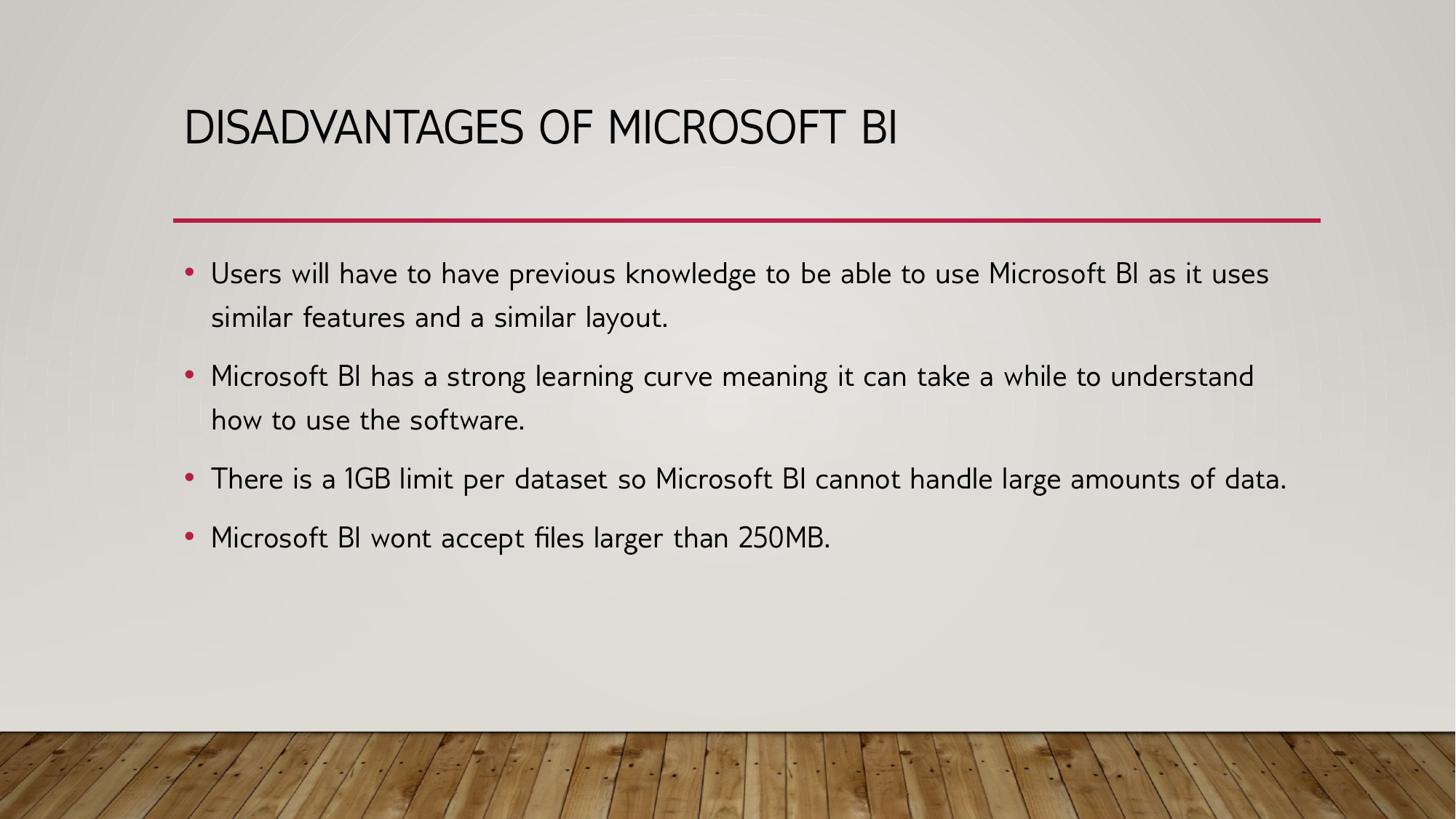

# Disadvantages of Microsoft BI
Users will have to have previous knowledge to be able to use Microsoft BI as it uses similar features and a similar layout.
Microsoft BI has a strong learning curve meaning it can take a while to understand how to use the software.
There is a 1GB limit per dataset so Microsoft BI cannot handle large amounts of data.
Microsoft BI wont accept files larger than 250MB.